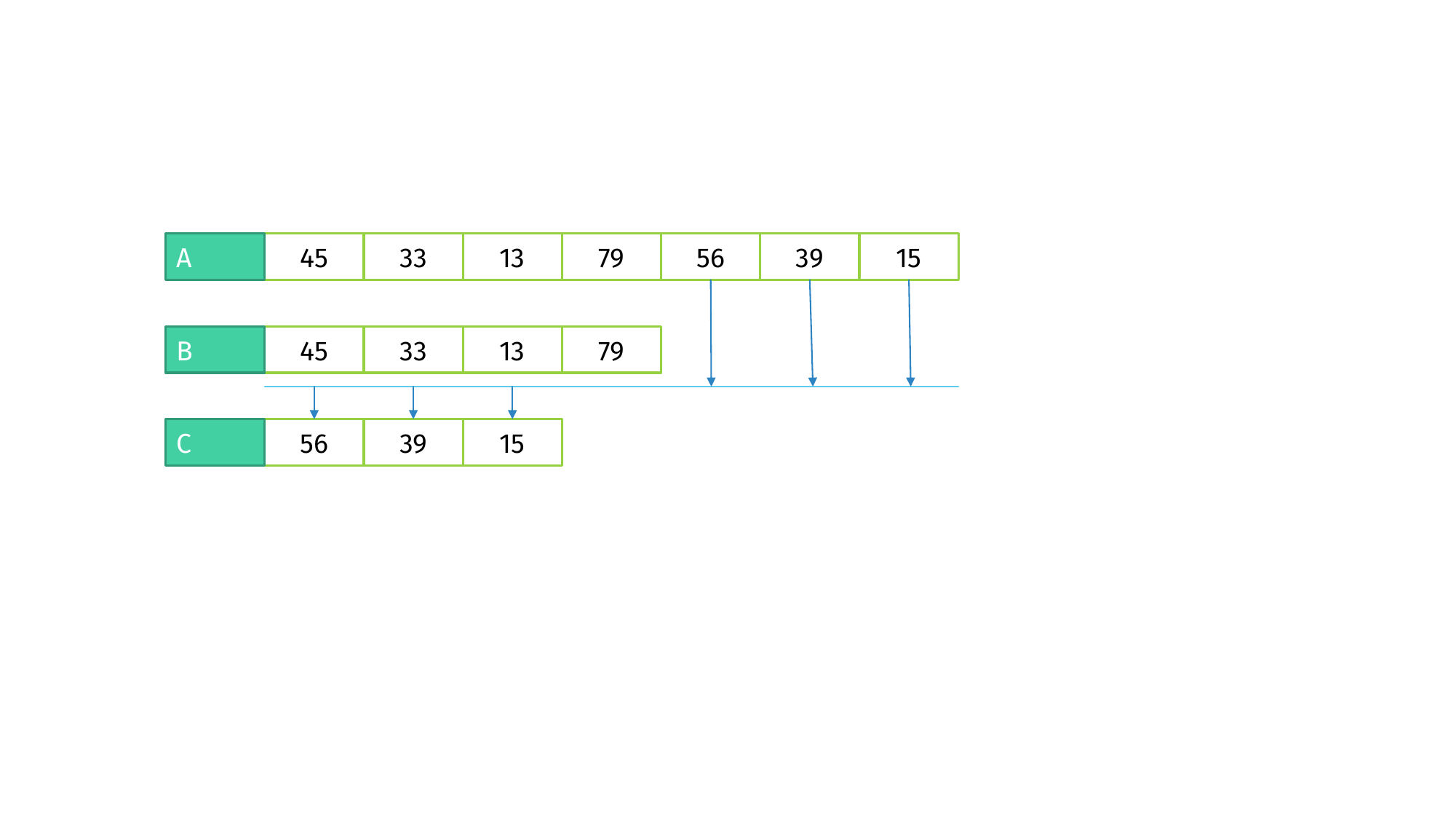

A
79
56
39
15
13
33
45
B
79
13
33
45
C
15
39
56